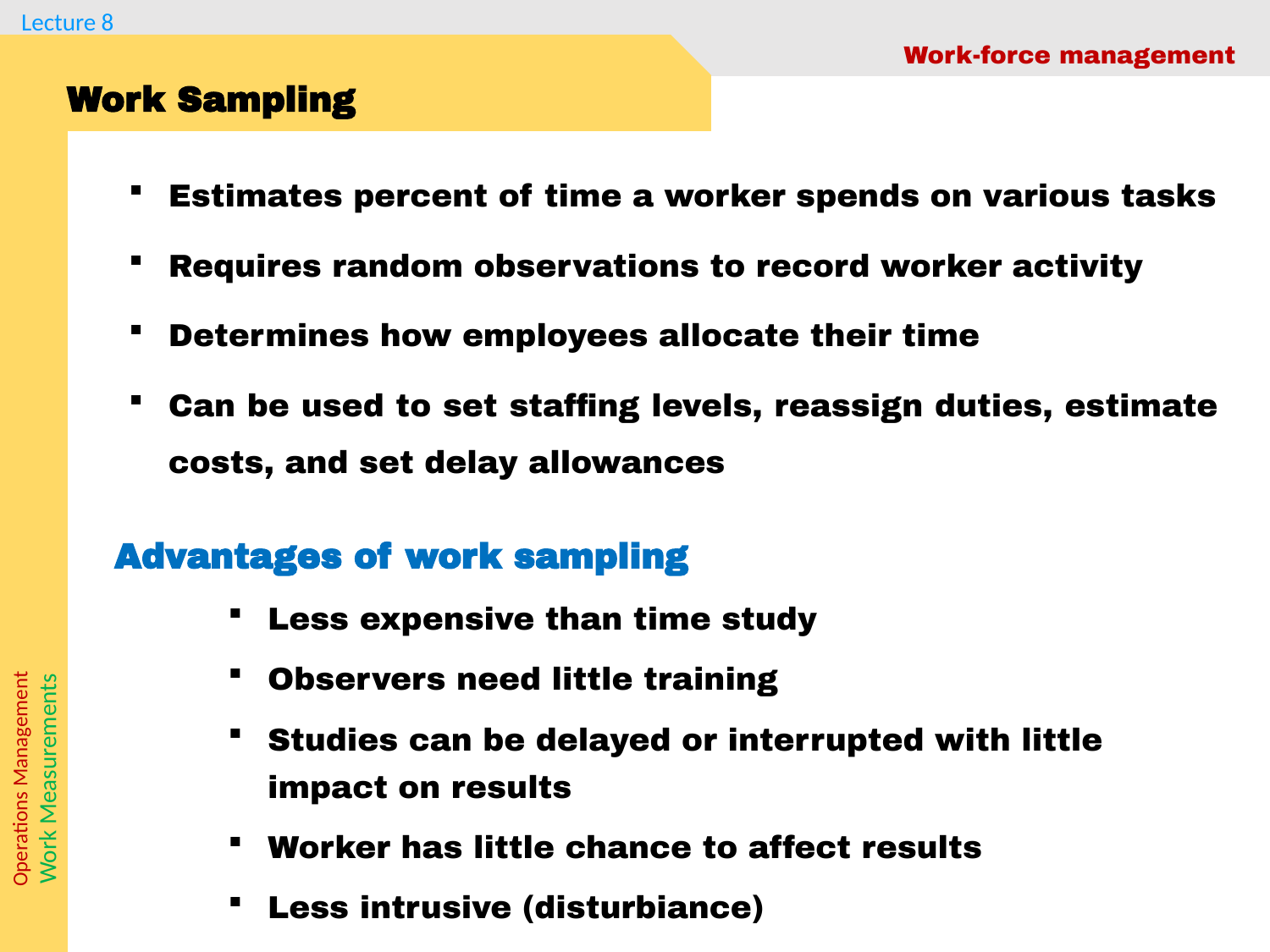

Work-force management
Work Sampling
Estimates percent of time a worker spends on various tasks
Requires random observations to record worker activity
Determines how employees allocate their time
Can be used to set staffing levels, reassign duties, estimate costs, and set delay allowances
Advantages of work sampling
Less expensive than time study
Observers need little training
Studies can be delayed or interrupted with little impact on results
Worker has little chance to affect results
Less intrusive (disturbiance)